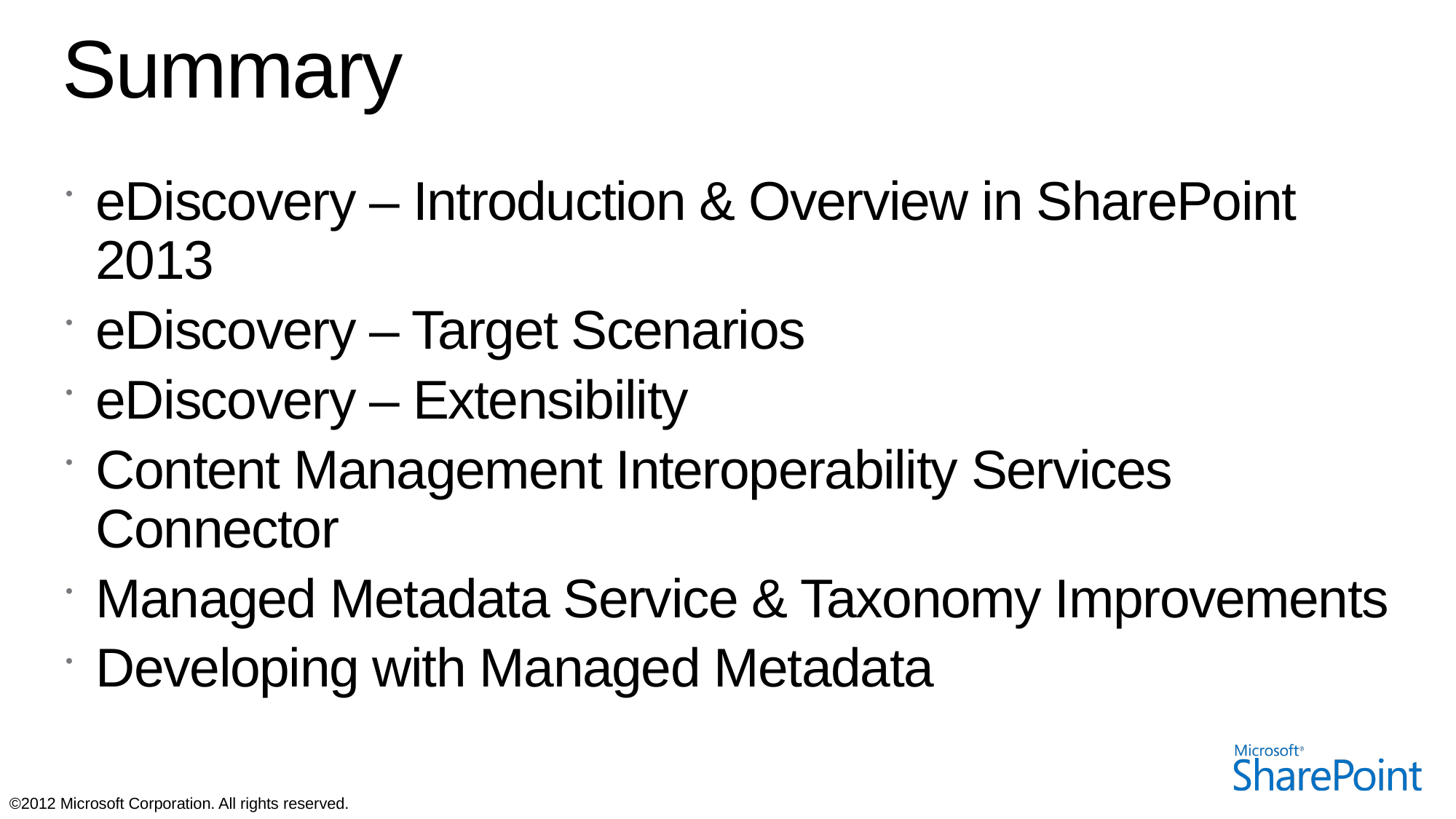

# Summary
eDiscovery – Introduction & Overview in SharePoint 2013
eDiscovery – Target Scenarios
eDiscovery – Extensibility
Content Management Interoperability Services Connector
Managed Metadata Service & Taxonomy Improvements
Developing with Managed Metadata